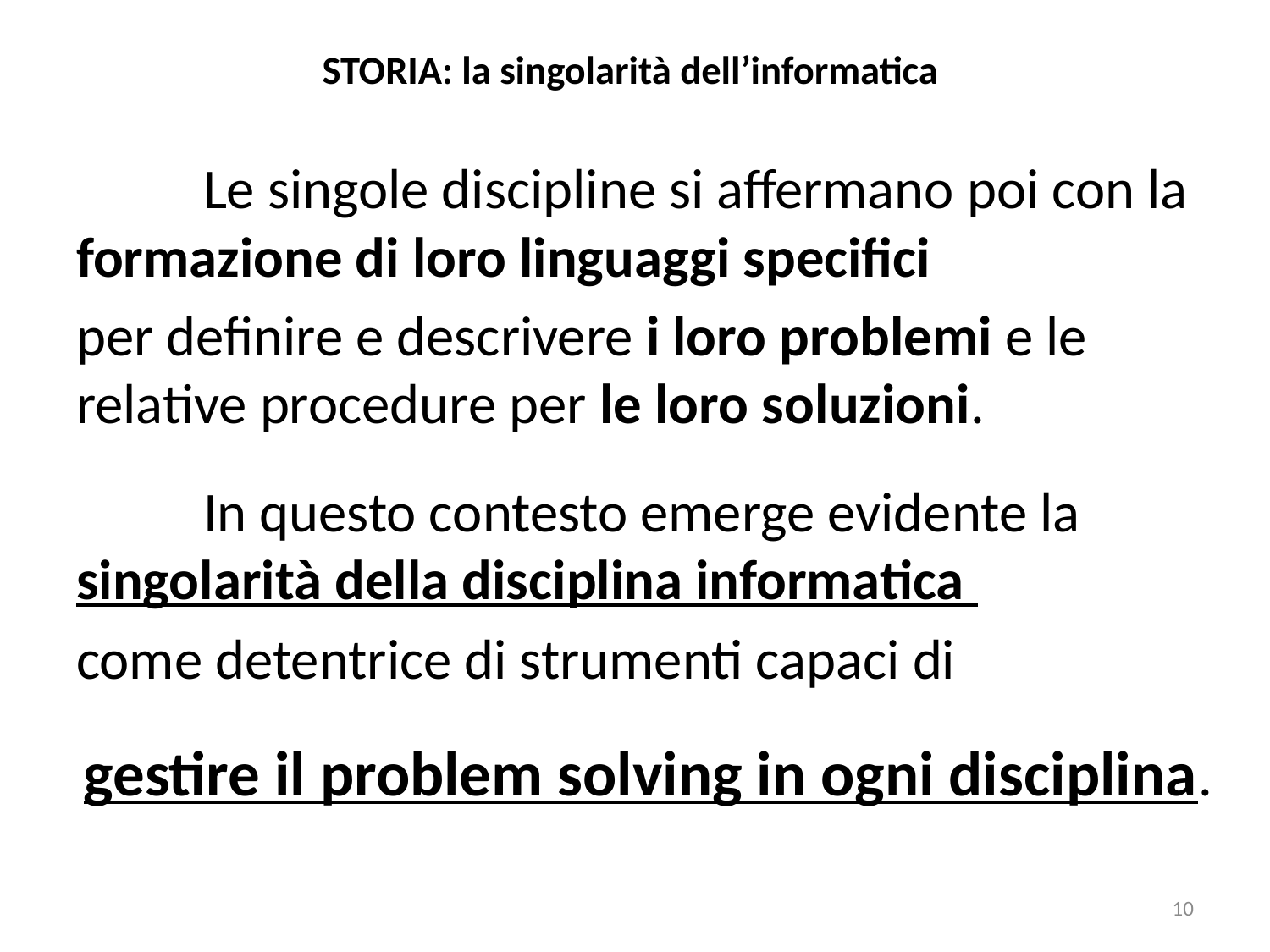

# STORIA: la singolarità dell’informatica
	Le singole discipline si affermano poi con la formazione di loro linguaggi specifici
per definire e descrivere i loro problemi e le relative procedure per le loro soluzioni.

	In questo contesto emerge evidente la singolarità della disciplina informatica
come detentrice di strumenti capaci di

gestire il problem solving in ogni disciplina.

10